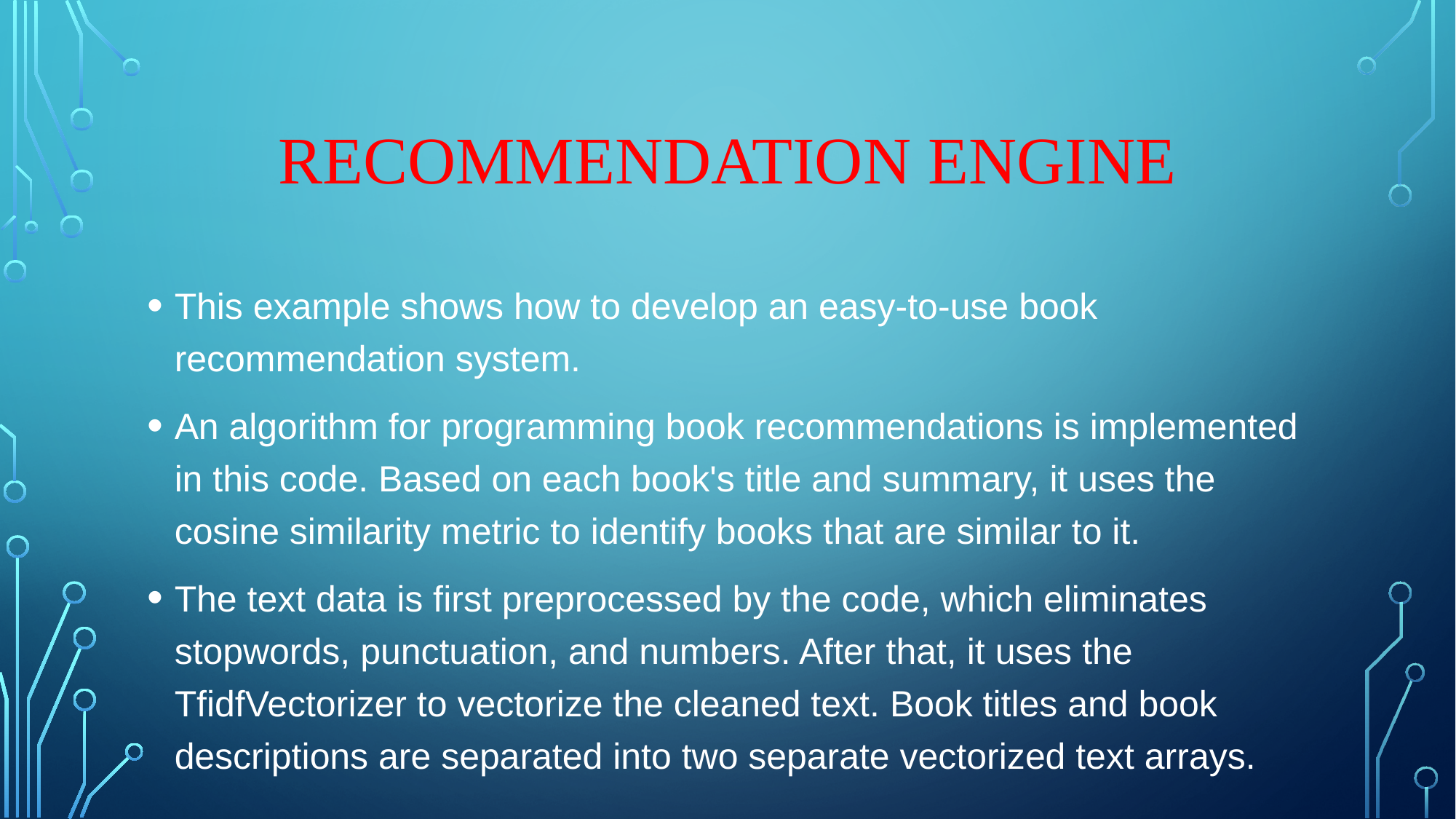

# Recommendation engine
This example shows how to develop an easy-to-use book recommendation system.
An algorithm for programming book recommendations is implemented in this code. Based on each book's title and summary, it uses the cosine similarity metric to identify books that are similar to it.
The text data is first preprocessed by the code, which eliminates stopwords, punctuation, and numbers. After that, it uses the TfidfVectorizer to vectorize the cleaned text. Book titles and book descriptions are separated into two separate vectorized text arrays.